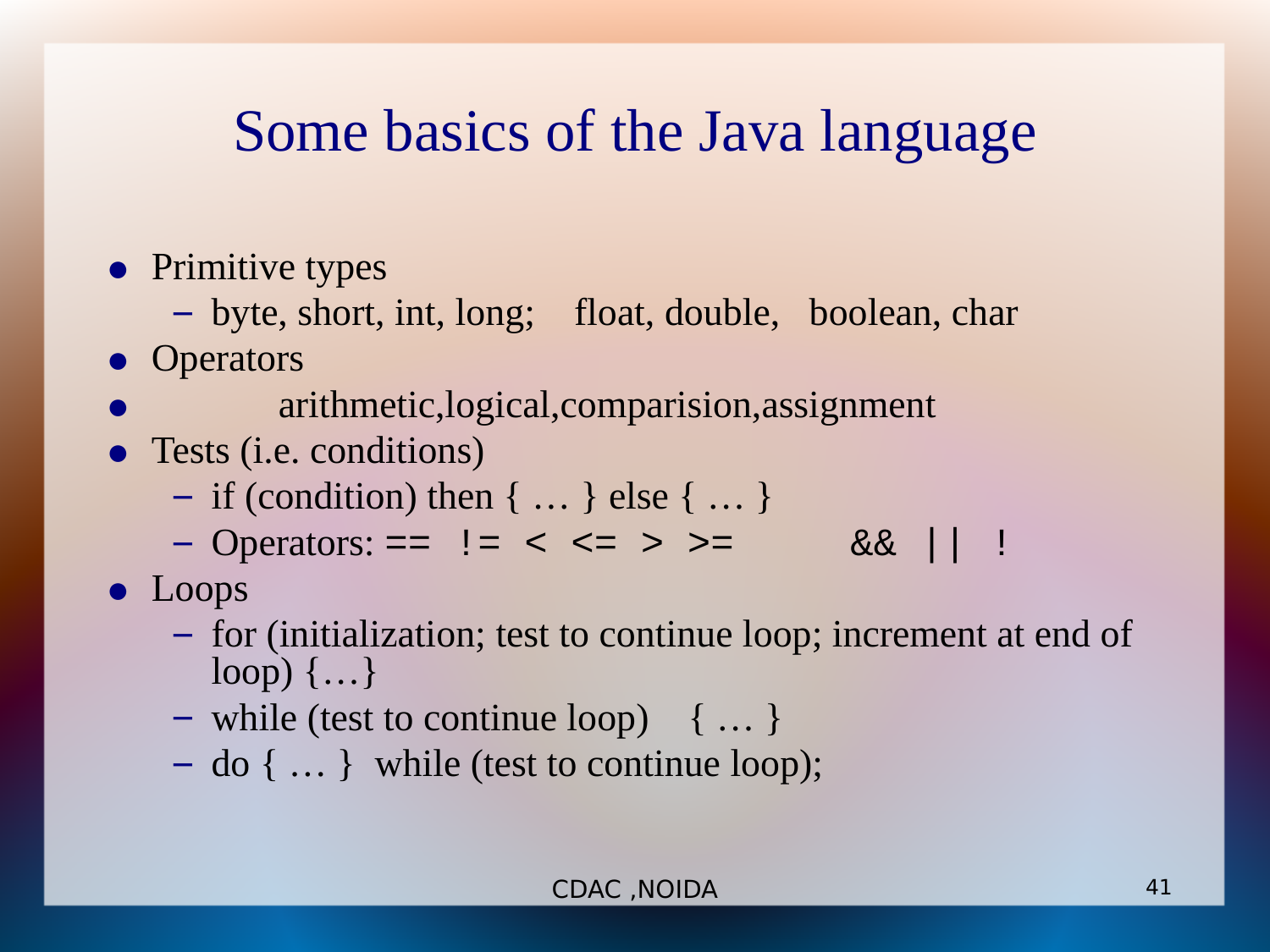

Some basics of the Java language
Primitive types
byte, short, int, long;    float, double,   boolean, char
Operators
  	arithmetic,logical,comparision,assignment
Tests (i.e. conditions)
if (condition) then { … } else { … }
Operators: == != < <= > >=     && || !
Loops
for (initialization; test to continue loop; increment at end of loop) {…}
while (test to continue loop)    { … }
do { … }  while (test to continue loop);
CDAC ,NOIDA
41